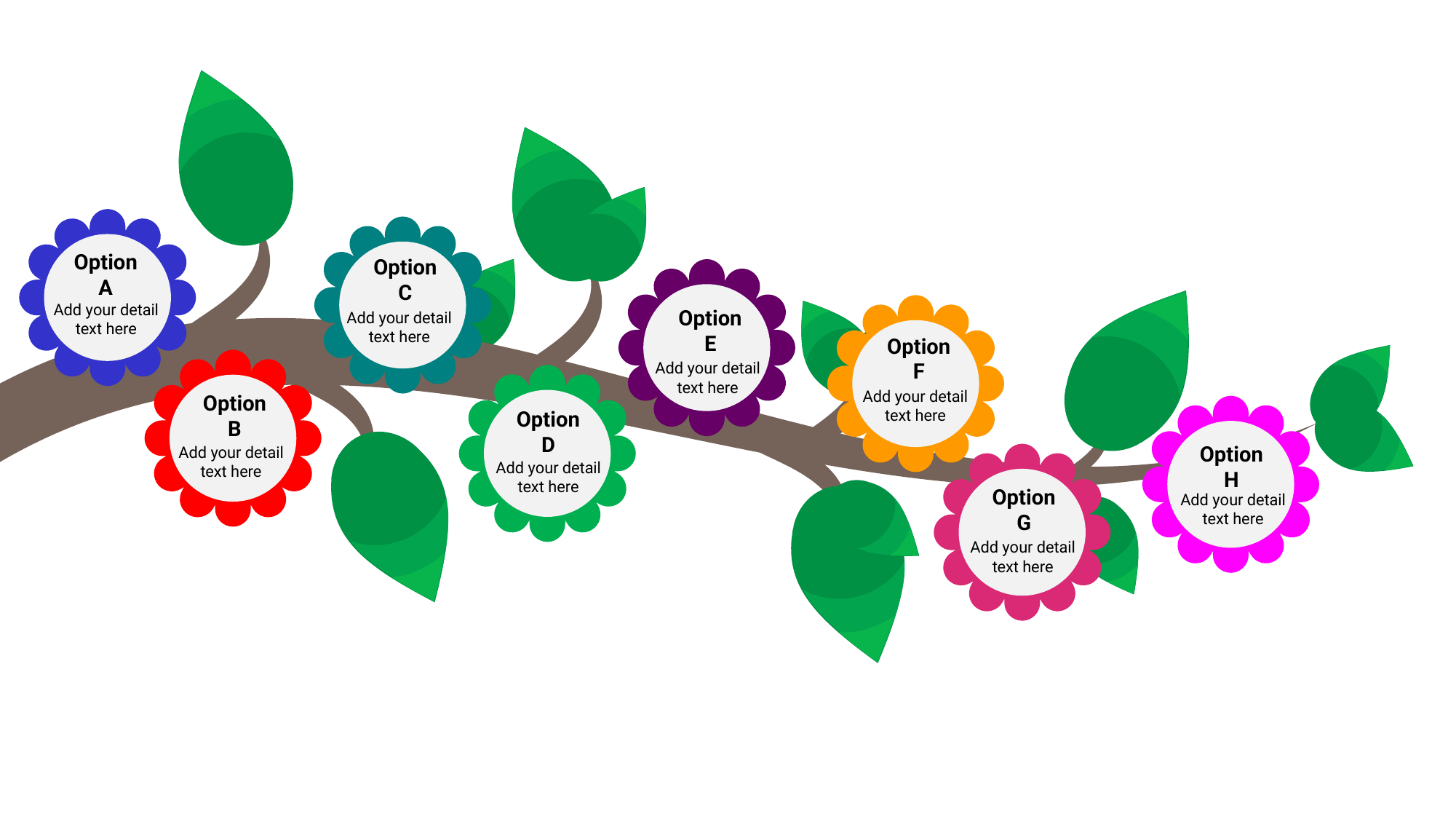

Option
A
Add your detail text here

Option
C
Add your detail text here

Option
E
Add your detail text here

Option
F
Add your detail text here

Option
B
Add your detail text here

Option
D
Add your detail text here

Option
H
Add your detail text here

Option
G
Add your detail text here